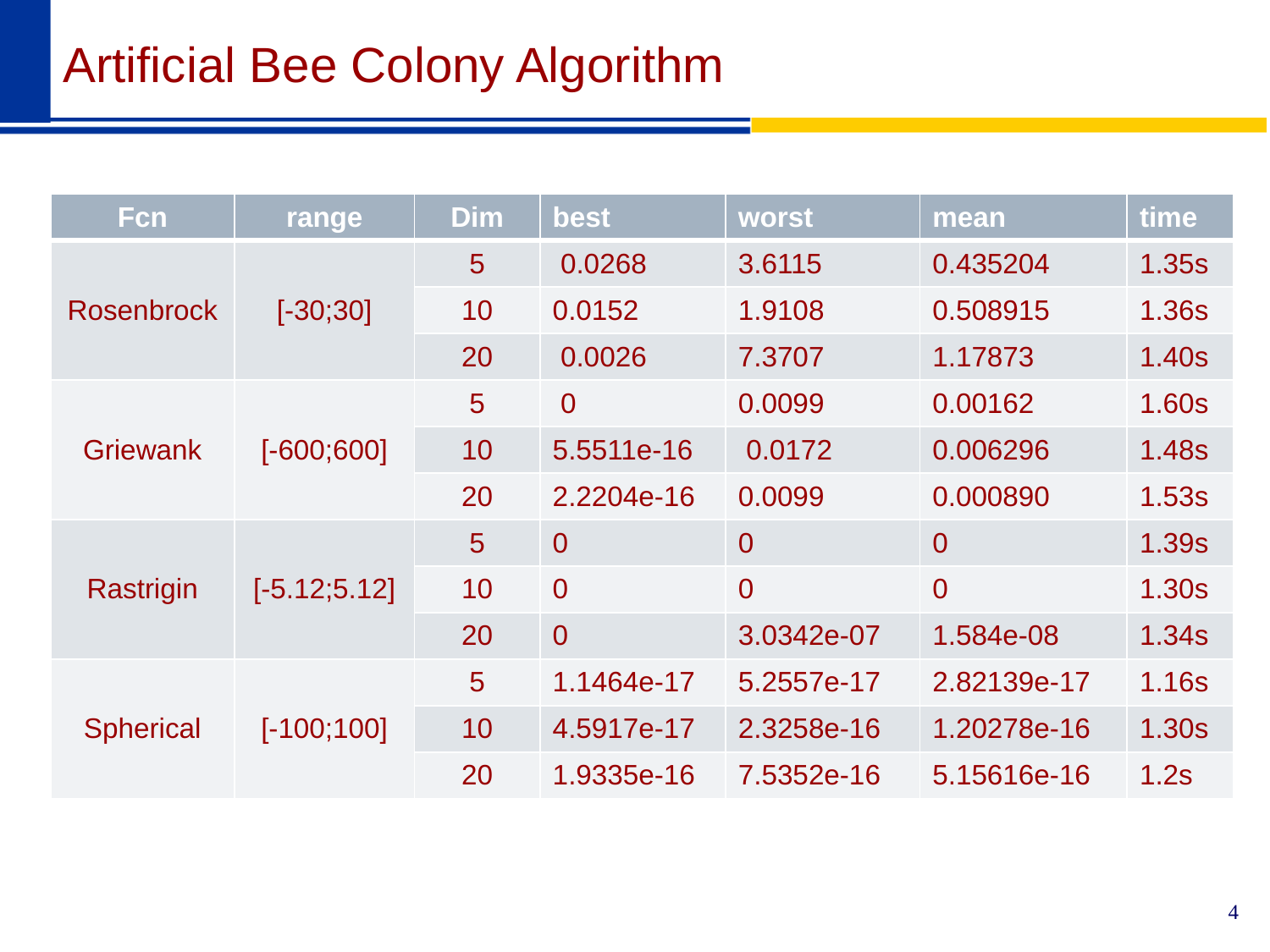

Artificial Bee Colony Algorithm
| Fcn | range | Dim | best | worst | mean | time |
| --- | --- | --- | --- | --- | --- | --- |
| Rosenbrock | [-30;30] | 5 | 0.0268 | 3.6115 | 0.435204 | 1.35s |
|  |  | 10 | 0.0152 | 1.9108 | 0.508915 | 1.36s |
|  |  | 20 | 0.0026 | 7.3707 | 1.17873 | 1.40s |
| Griewank | [-600;600] | 5 | 0 | 0.0099 | 0.00162 | 1.60s |
|  |  | 10 | 5.5511e-16 | 0.0172 | 0.006296 | 1.48s |
|  |  | 20 | 2.2204e-16 | 0.0099 | 0.000890 | 1.53s |
| Rastrigin | [-5.12;5.12] | 5 | 0 | 0 | 0 | 1.39s |
|  |  | 10 | 0 | 0 | 0 | 1.30s |
|  |  | 20 | 0 | 3.0342e-07 | 1.584e-08 | 1.34s |
| Spherical | [-100;100] | 5 | 1.1464e-17 | 5.2557e-17 | 2.82139e-17 | 1.16s |
|  |  | 10 | 4.5917e-17 | 2.3258e-16 | 1.20278e-16 | 1.30s |
|  |  | 20 | 1.9335e-16 | 7.5352e-16 | 5.15616e-16 | 1.2s |
4